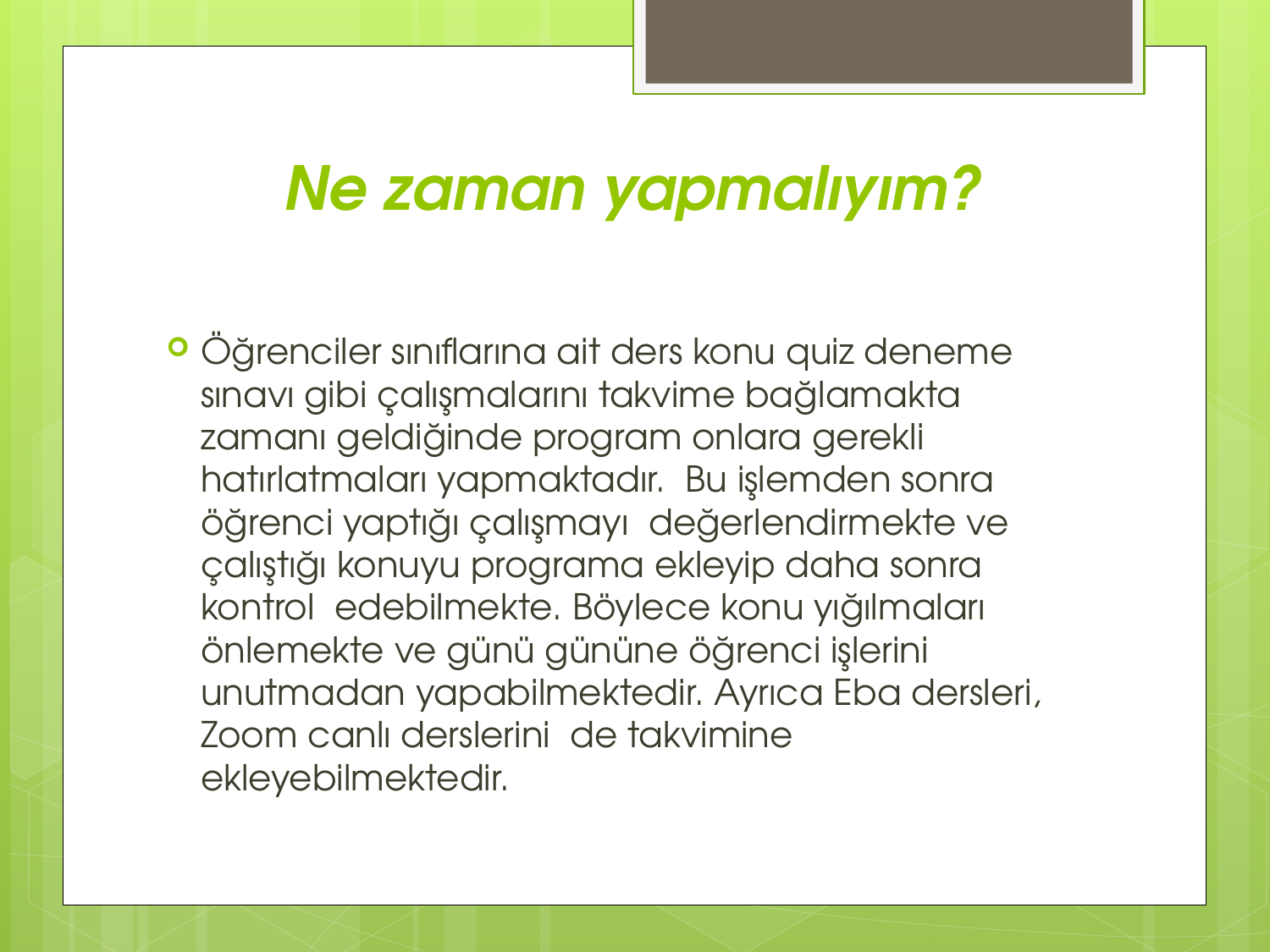

# Ne zaman yapmalıyım?
Öğrenciler sınıflarına ait ders konu quiz deneme sınavı gibi çalışmalarını takvime bağlamakta zamanı geldiğinde program onlara gerekli hatırlatmaları yapmaktadır.  Bu işlemden sonra öğrenci yaptığı çalışmayı  değerlendirmekte ve çalıştığı konuyu programa ekleyip daha sonra kontrol  edebilmekte. Böylece konu yığılmaları önlemekte ve günü gününe öğrenci işlerini unutmadan yapabilmektedir. Ayrıca Eba dersleri, Zoom canlı derslerini  de takvimine ekleyebilmektedir.